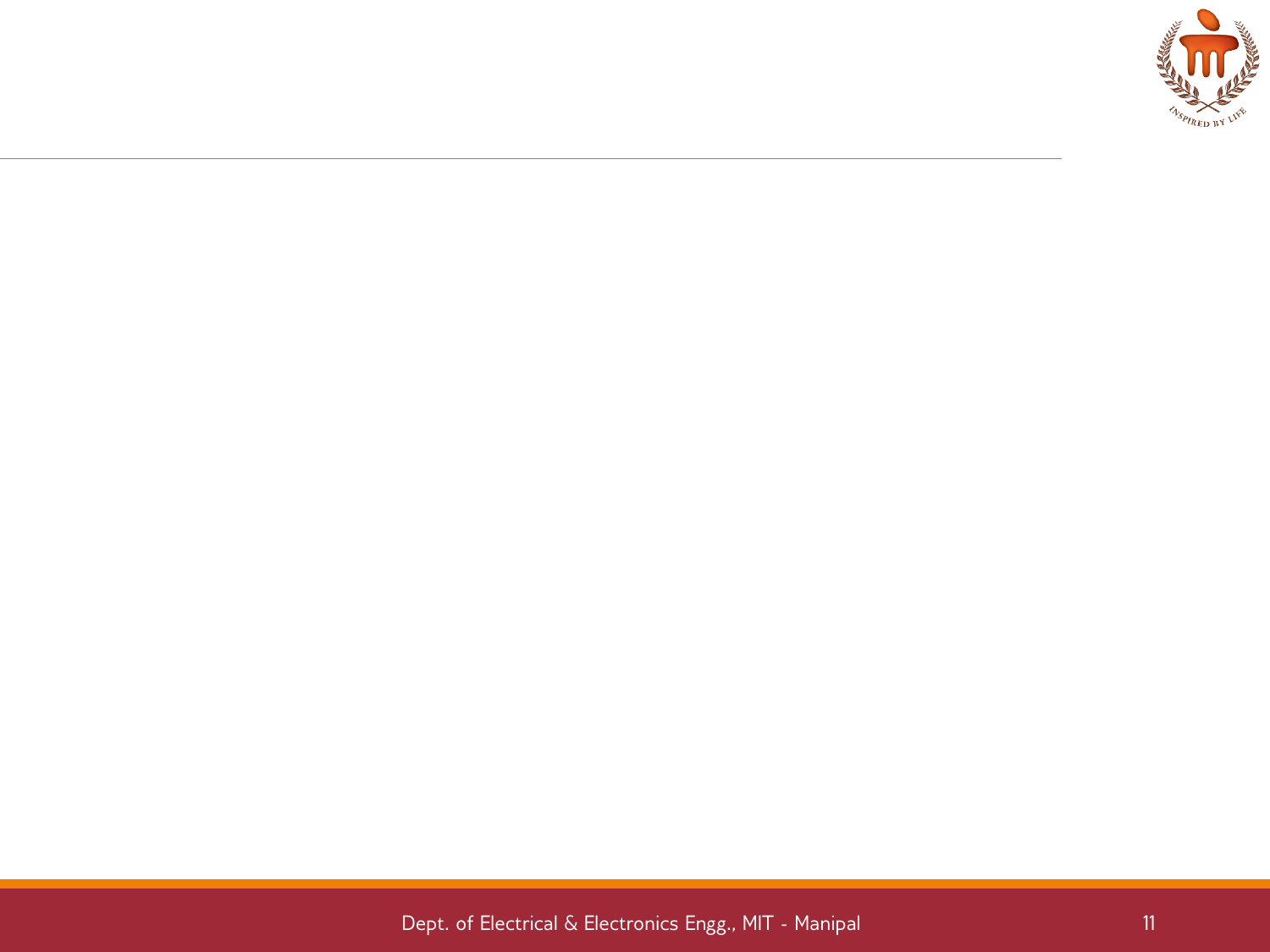

#

Dept. of Electrical & Electronics Engg., MIT - Manipal
11